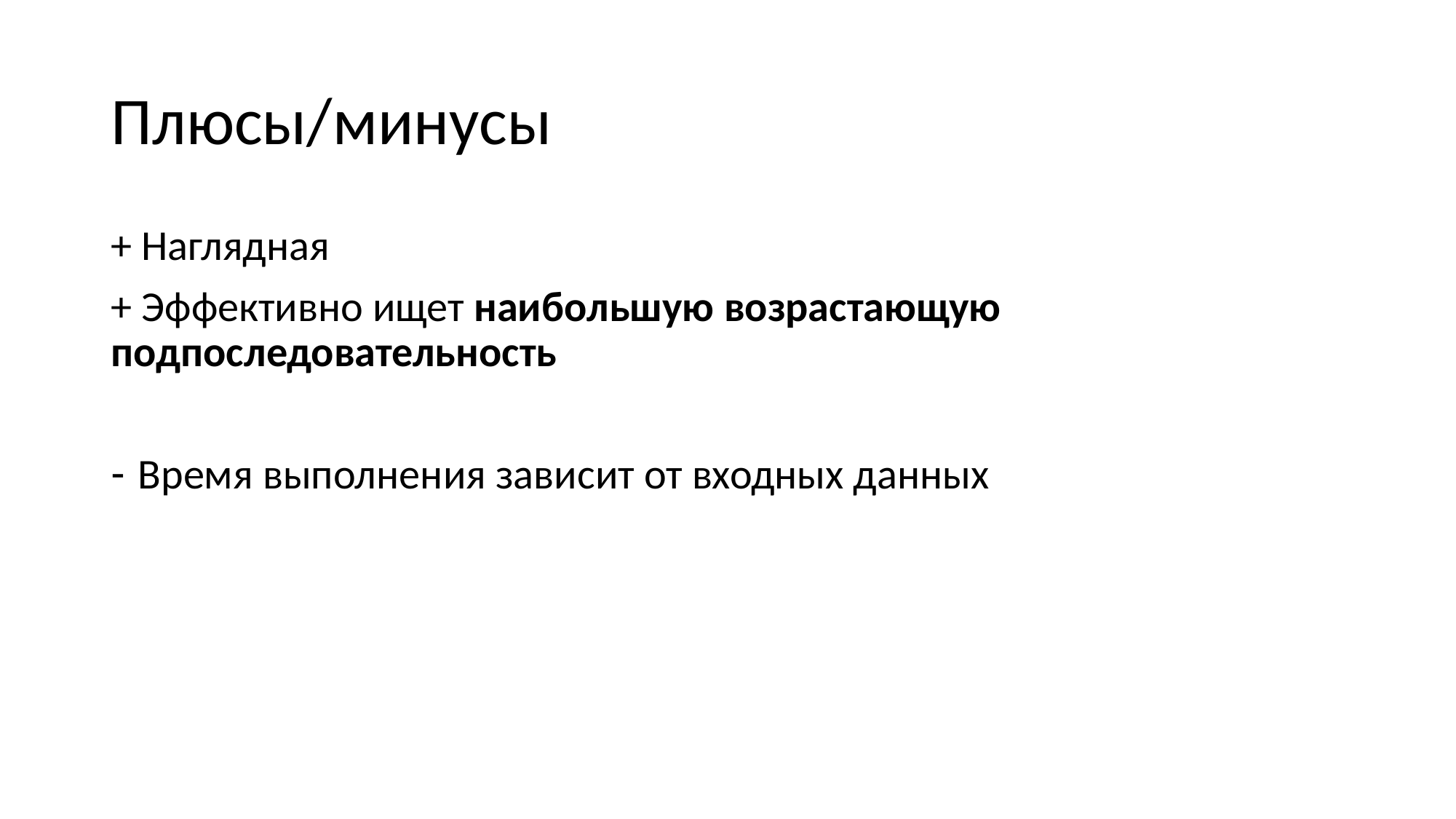

# Плюсы/минусы
+ Наглядная
+ Эффективно ищет наибольшую возрастающую подпоследовательность

Время выполнения зависит от входных данных